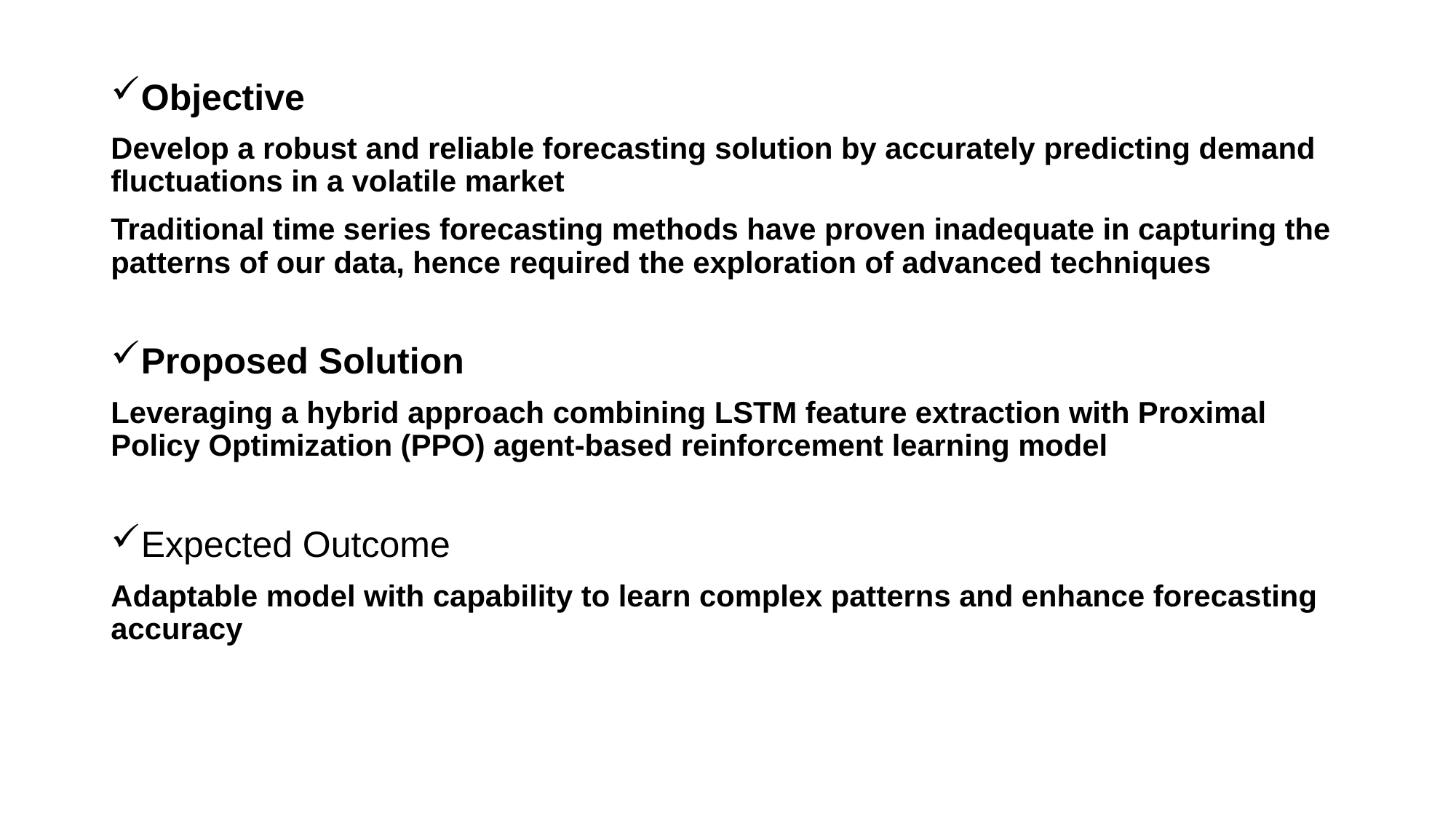

Objective
Develop a robust and reliable forecasting solution by accurately predicting demand fluctuations in a volatile market
Traditional time series forecasting methods have proven inadequate in capturing the patterns of our data, hence required the exploration of advanced techniques

Proposed Solution
Leveraging a hybrid approach combining LSTM feature extraction with Proximal Policy Optimization (PPO) agent-based reinforcement learning model

Expected Outcome
Adaptable model with capability to learn complex patterns and enhance forecasting accuracy